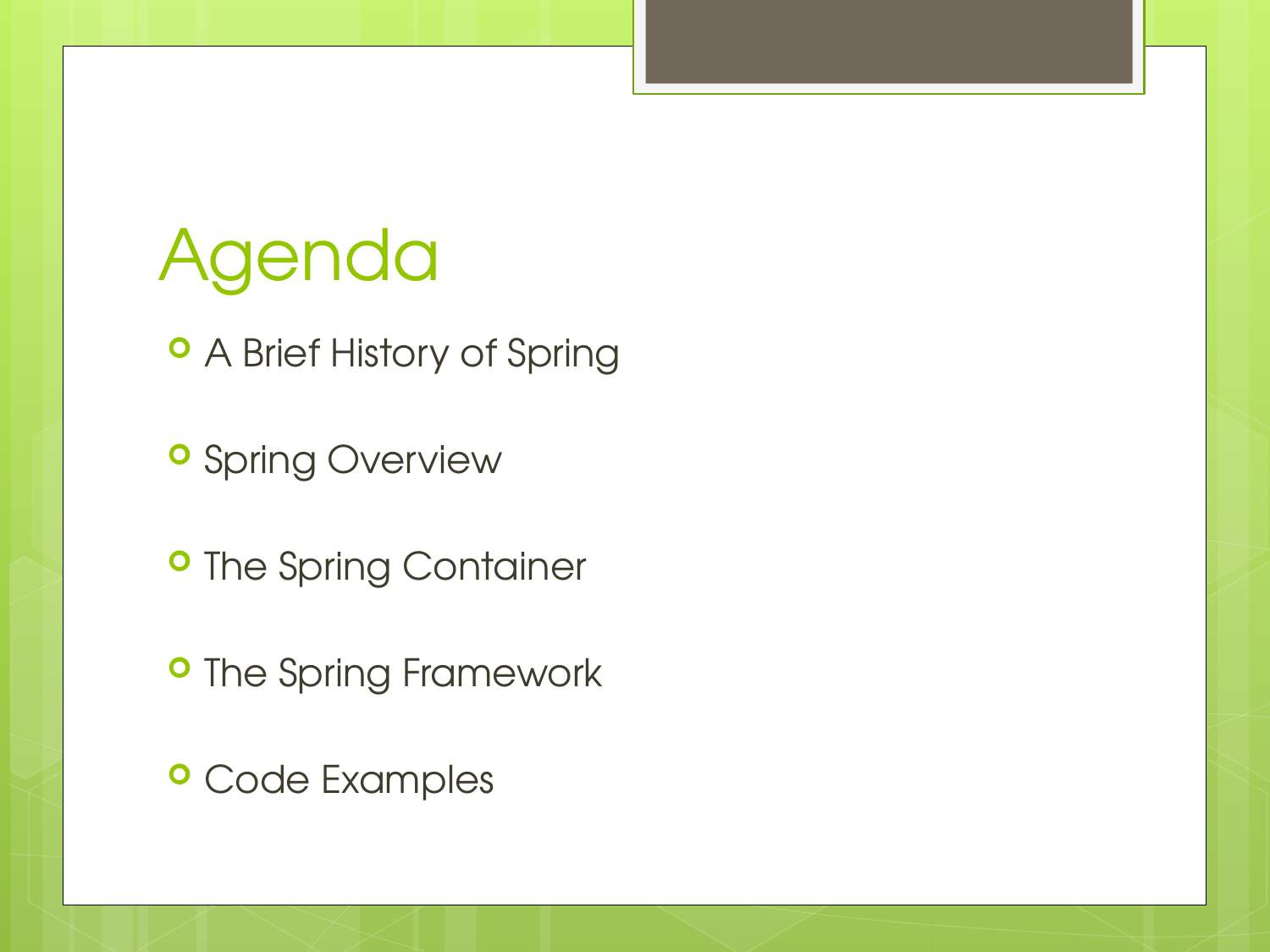

# Agenda
A Brief History of Spring

Spring Overview

The Spring Container

The Spring Framework

Code Examples